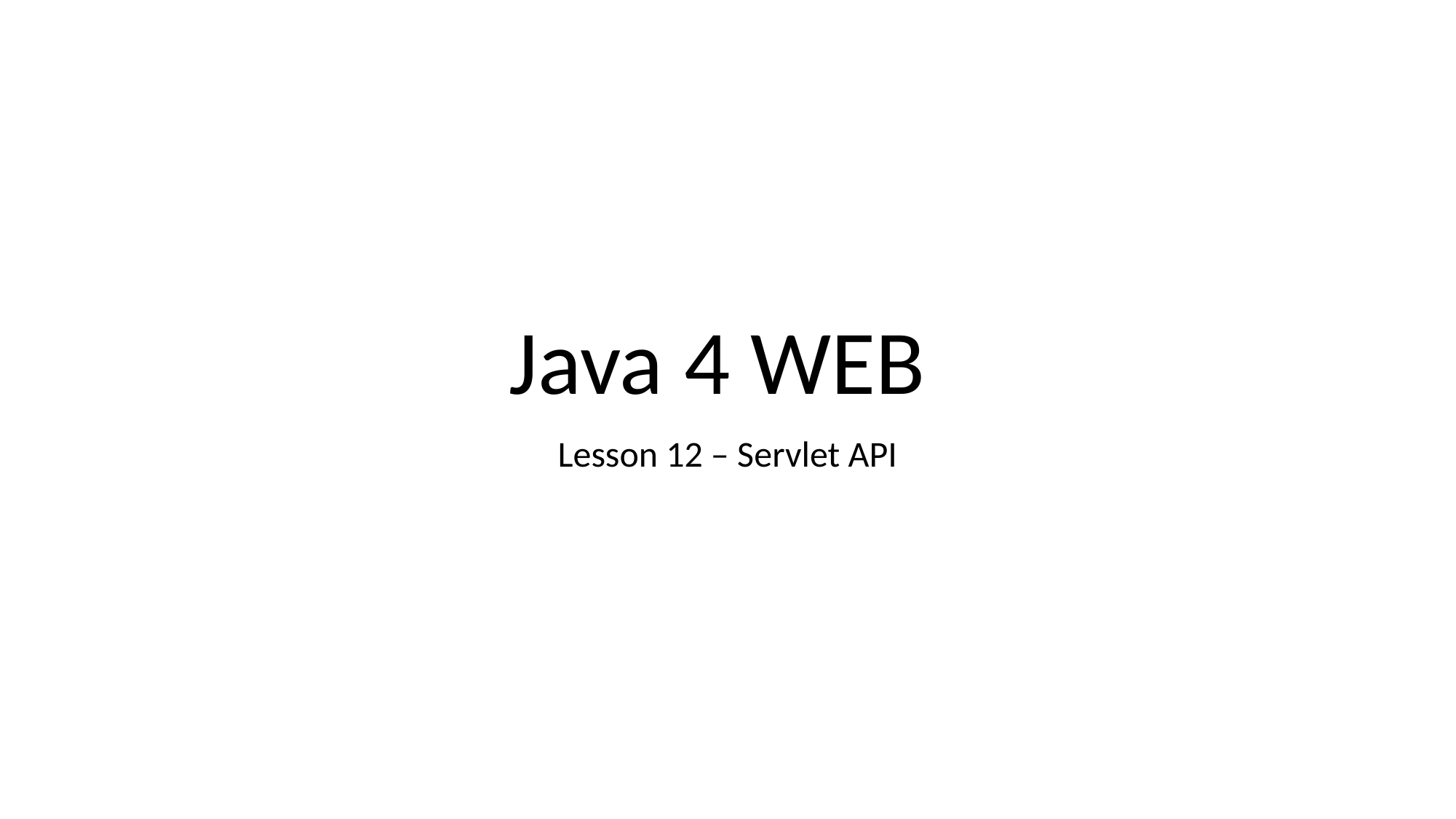

# Java 4 WEB
Lesson 12 – Servlet API